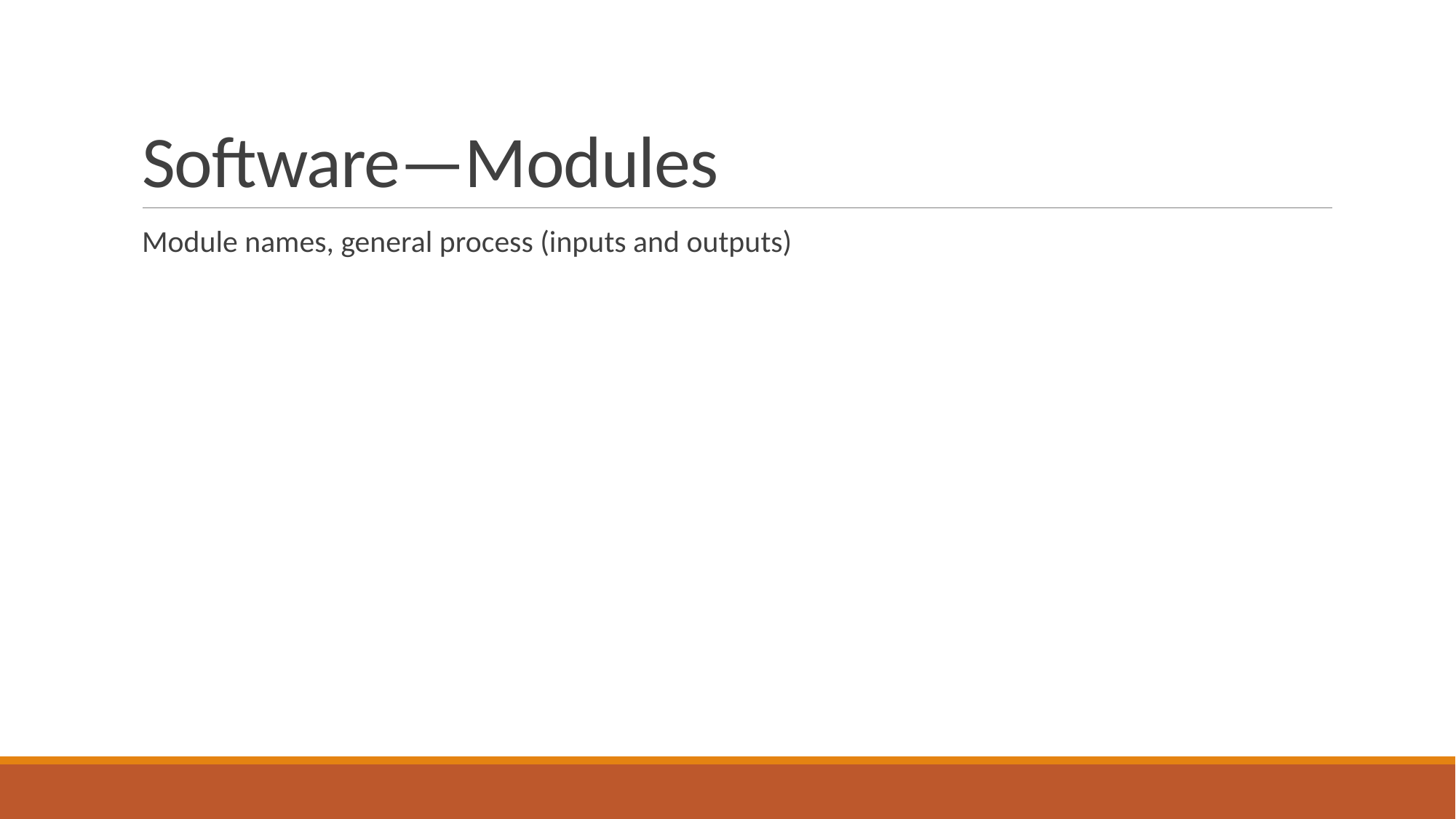

# Software—Modules
Module names, general process (inputs and outputs)